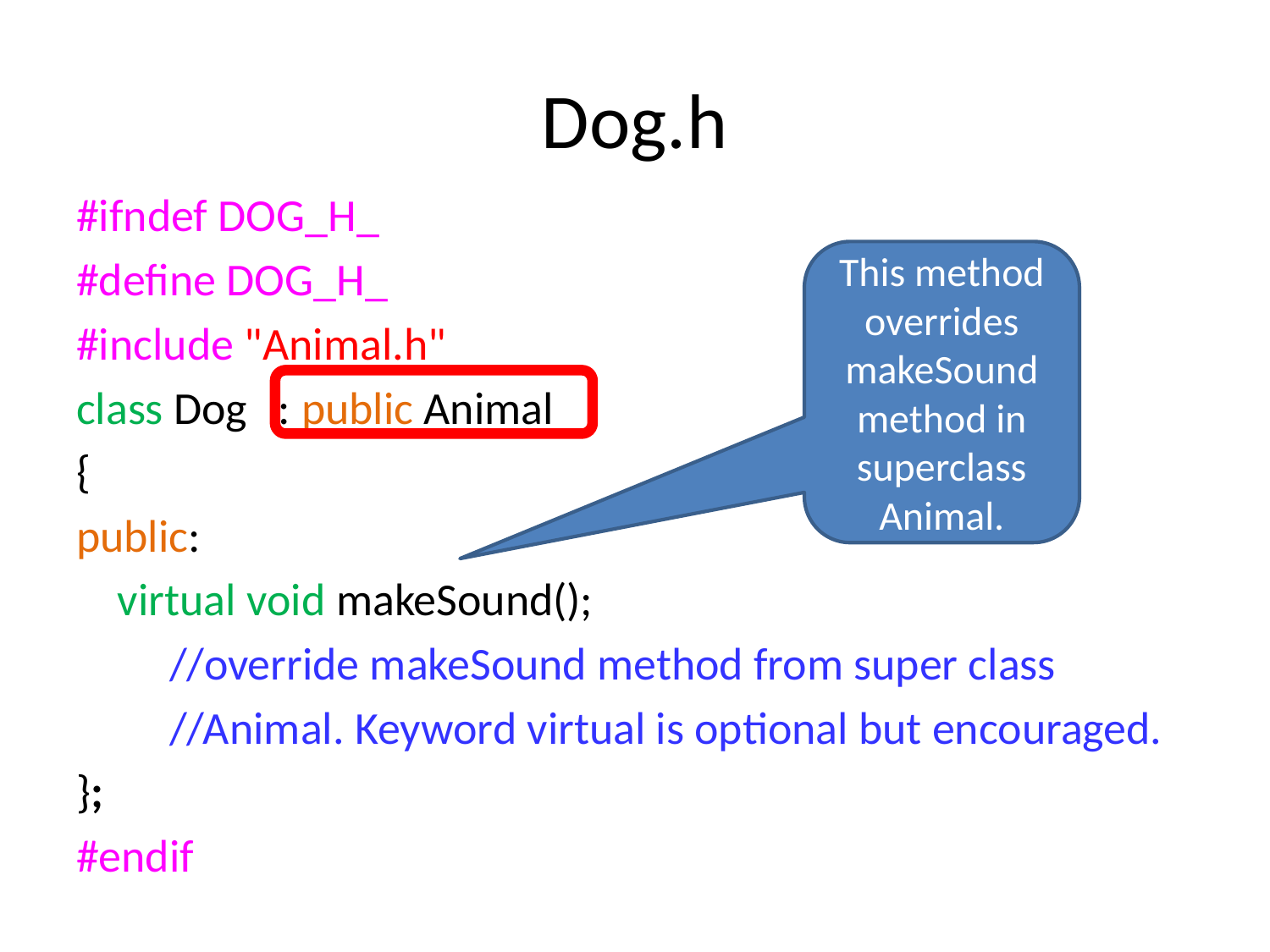

# Dog.h
#ifndef DOG_H_
#define DOG_H_
#include "Animal.h"
class Dog   : public Animal
{
public:
    virtual void makeSound();
         //override makeSound method from super class
         //Animal. Keyword virtual is optional but encouraged.
};
#endif
This method overrides makeSound method in superclass Animal.